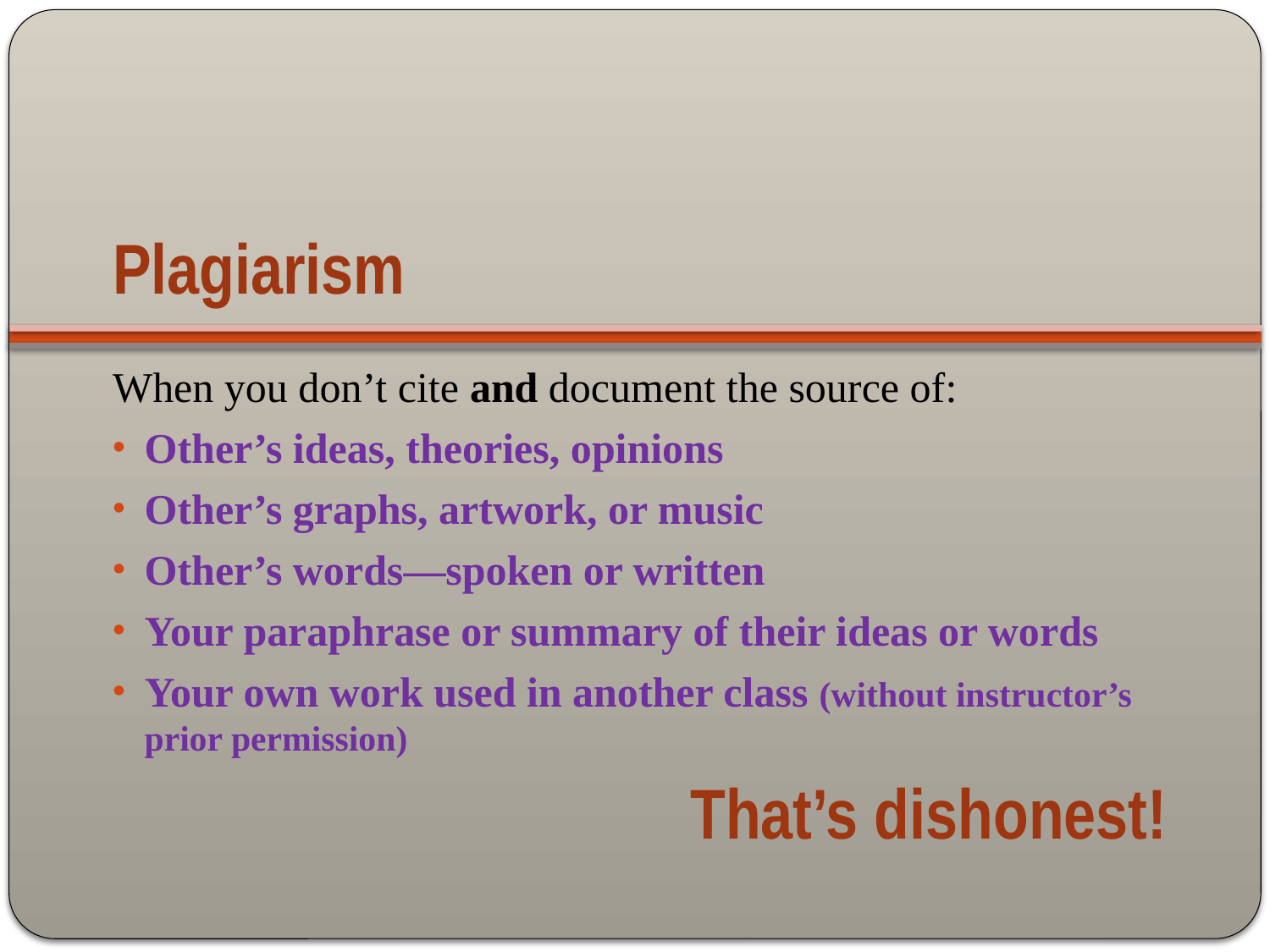

# Plagiarism
When you don’t cite and document the source of:
Other’s ideas, theories, opinions
Other’s graphs, artwork, or music
Other’s words—spoken or written
Your paraphrase or summary of their ideas or words
Your own work used in another class (without instructor’s prior permission)
That’s dishonest!